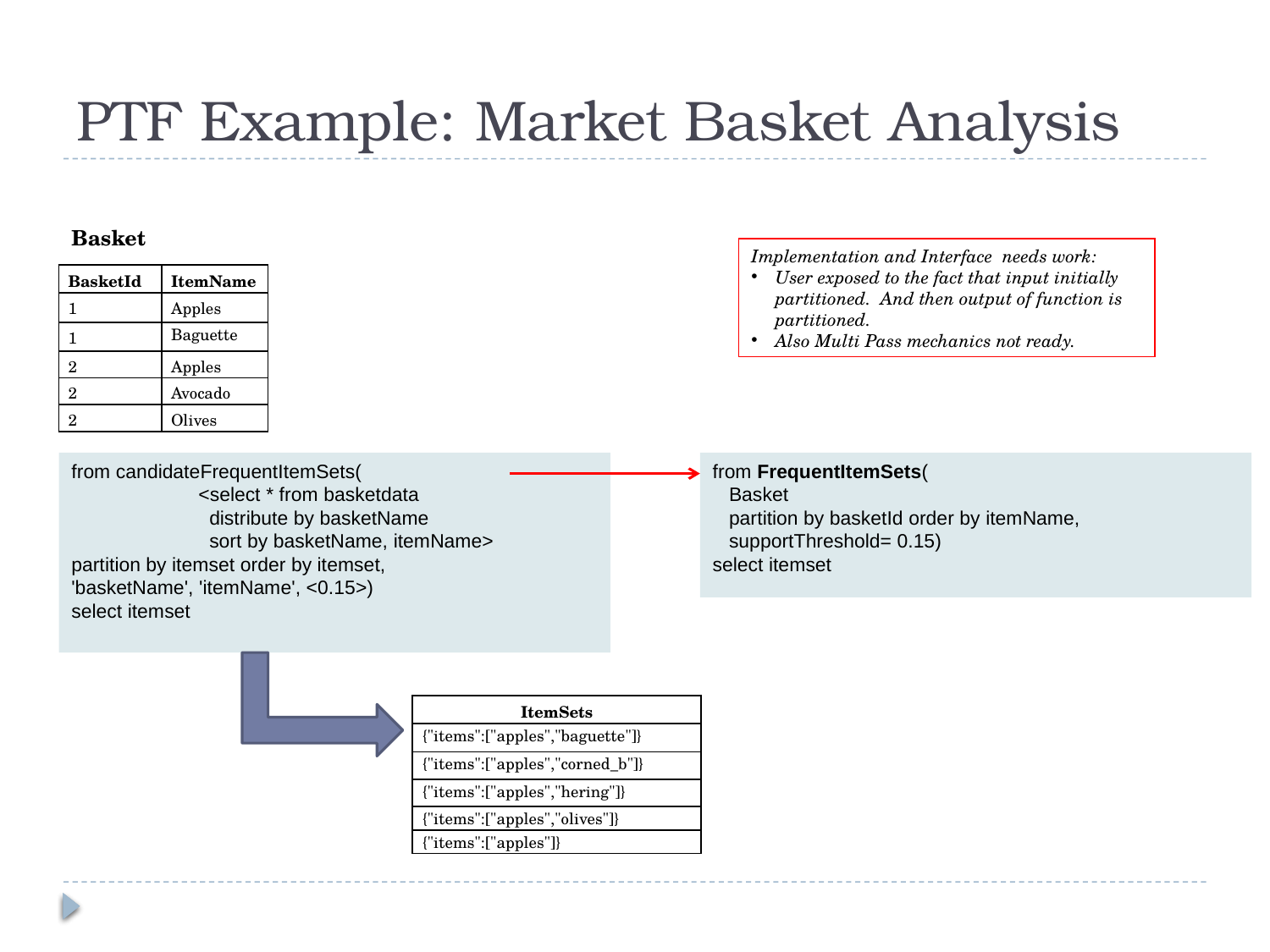

# PTF Example: Market Basket Analysis
Basket
Implementation and Interface  needs work:
User exposed to the fact that input initially partitioned.  And then output of function is partitioned.
Also Multi Pass mechanics not ready.
| BasketId | ItemName |
| --- | --- |
| 1 | Apples |
| 1 | Baguette |
| 2 | Apples |
| 2 | Avocado |
| 2 | Olives |
from candidateFrequentItemSets(
	<select * from basketdata
	  distribute by basketName
	  sort by basketName, itemName>
partition by itemset order by itemset,
'basketName', 'itemName', <0.15>)
select itemset
from FrequentItemSets(
   Basket
   partition by basketId order by itemName,
   supportThreshold= 0.15)
select itemset

| ItemSets |
| --- |
| {"items":["apples","baguette"]} |
| {"items":["apples","corned\_b"]} |
| {"items":["apples","hering"]} |
| {"items":["apples","olives"]} |
| {"items":["apples"]} |